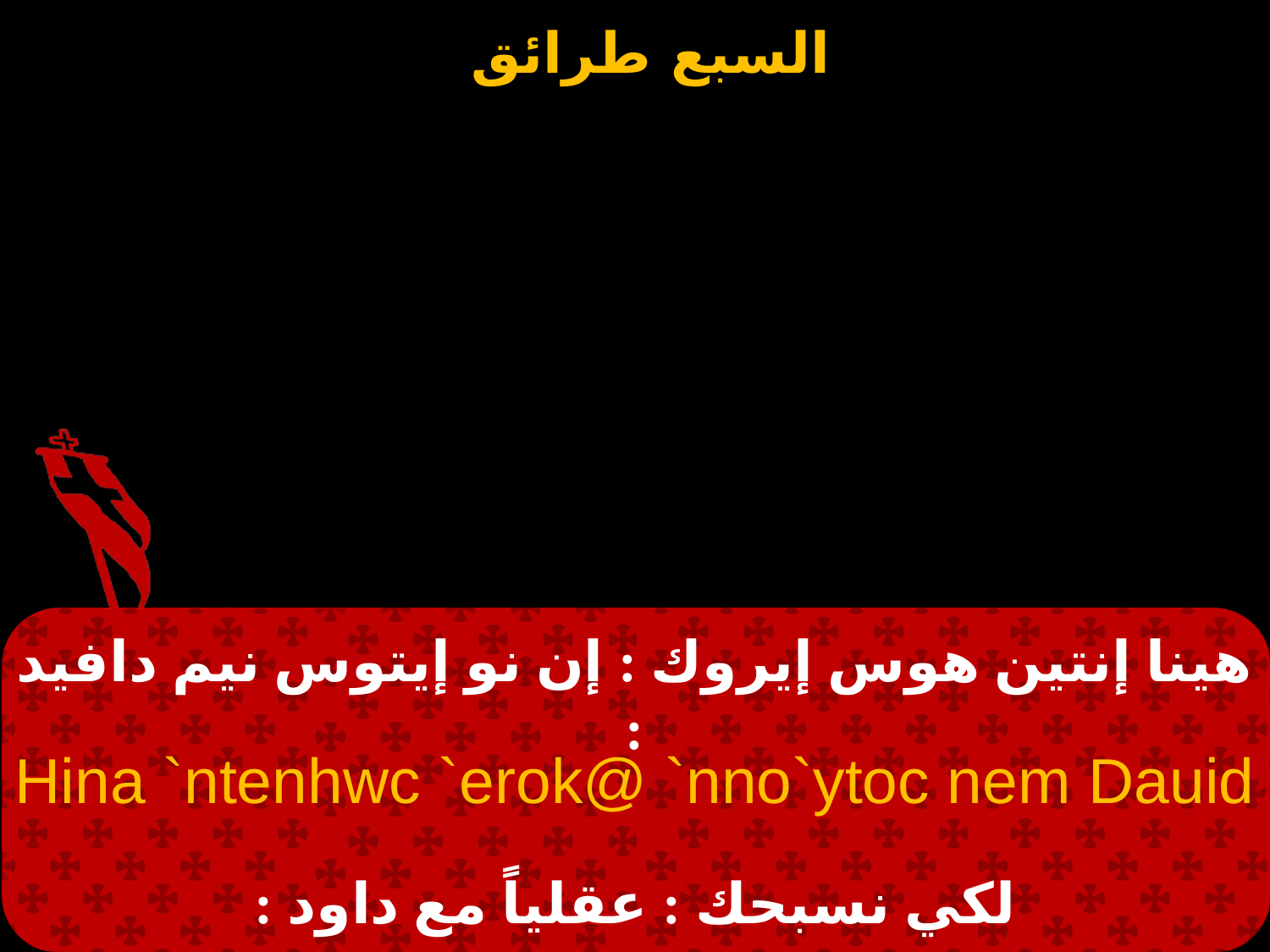

# هينا إنتين هوس إيروك : إن نو إيتوس نيم دافيد :
Hina `ntenhwc `erok@ `nno`ytoc nem Dauid
لكي نسبحك : عقلياً مع داود :